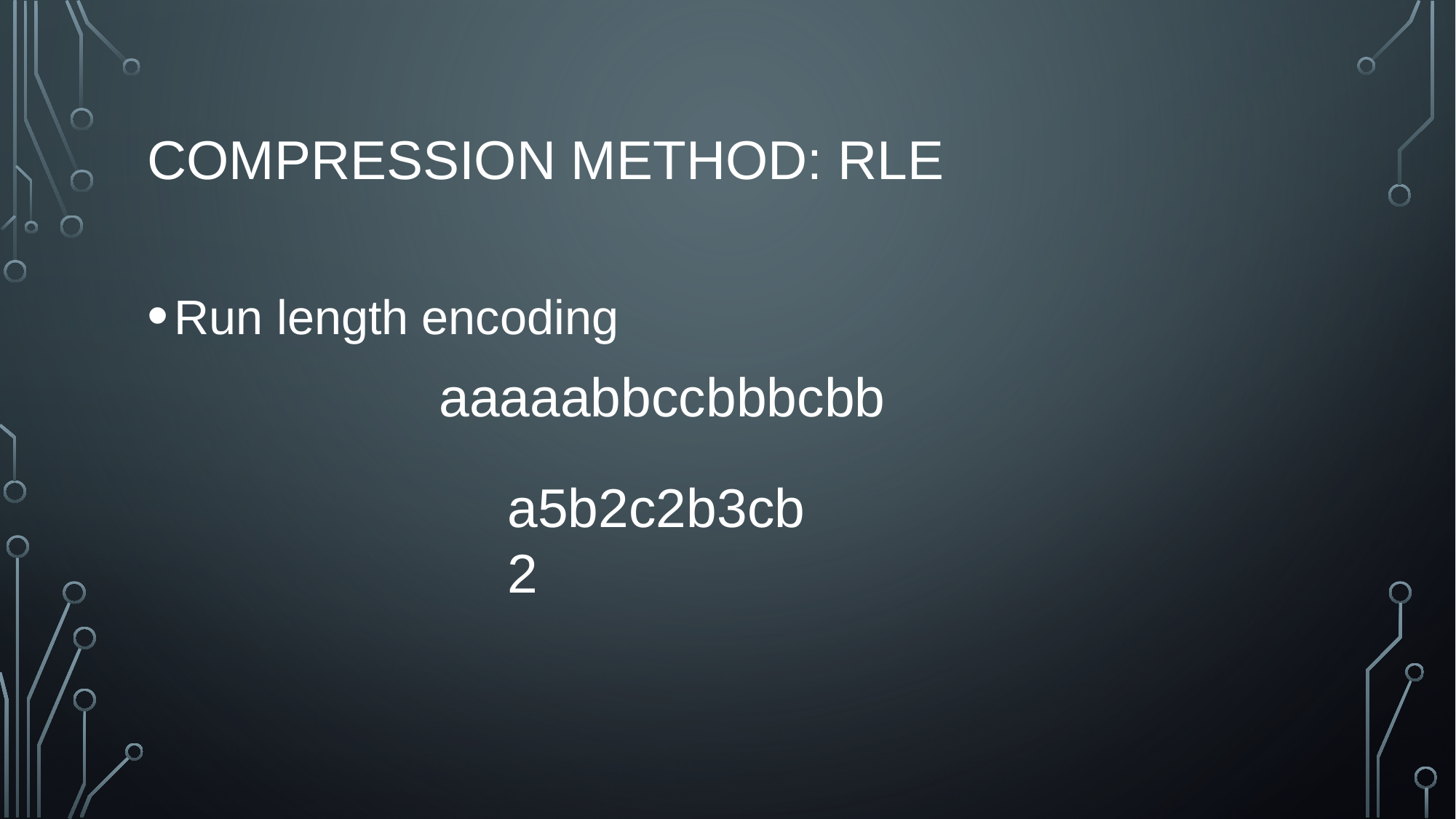

# Compression Method: RLE
Run length encoding

aaaaabbccbbbcbb

a5b2c2b3cb2